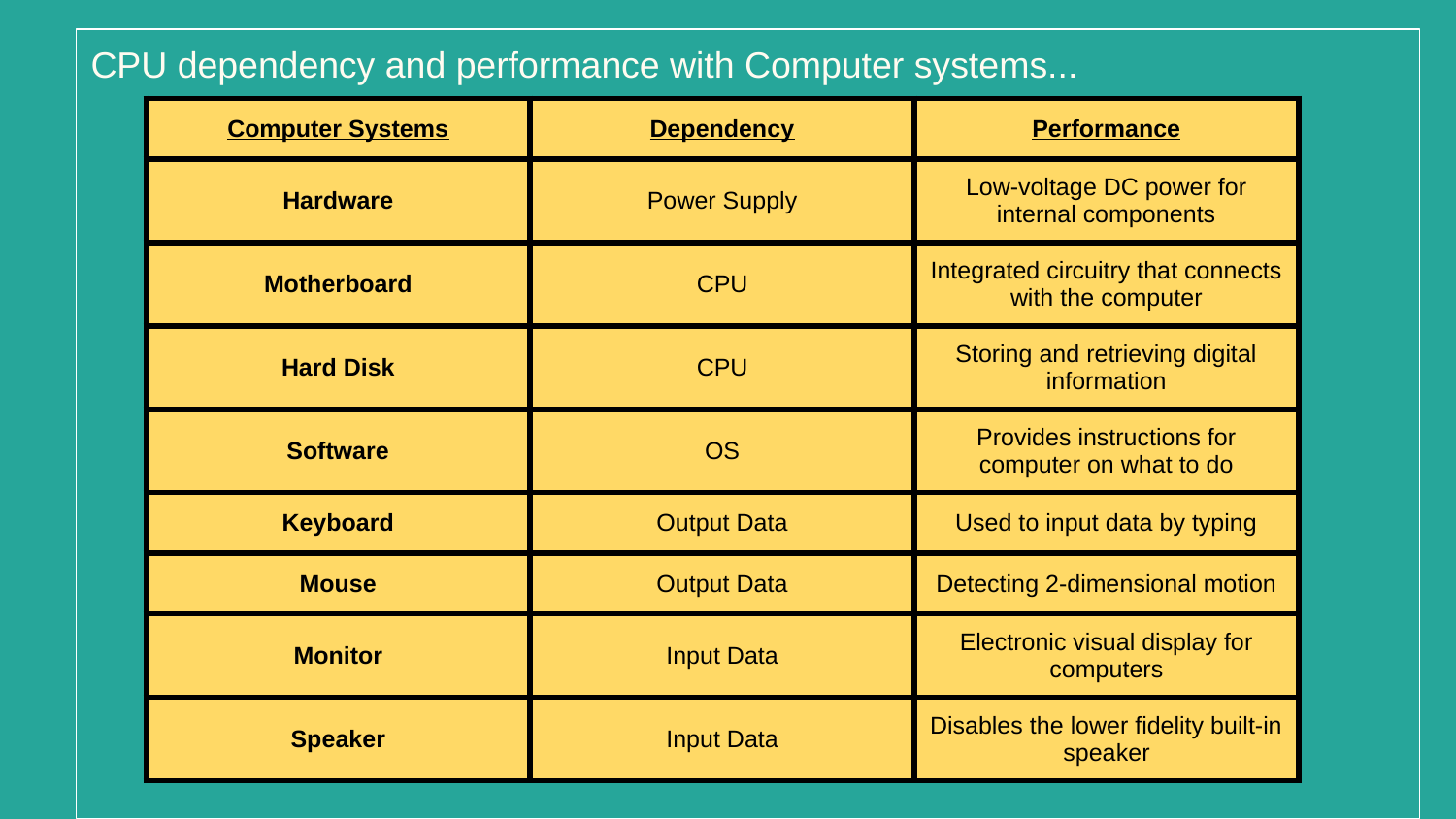

# CPU dependency and performance with Computer systems...

| Computer Systems | Dependency | Performance |
| --- | --- | --- |
| Hardware | Power Supply | Low-voltage DC power for internal components |
| Motherboard | CPU | Integrated circuitry that connects with the computer |
| Hard Disk | CPU | Storing and retrieving digital information |
| Software | OS | Provides instructions for computer on what to do |
| Keyboard | Output Data | Used to input data by typing |
| Mouse | Output Data | Detecting 2-dimensional motion |
| Monitor | Input Data | Electronic visual display for computers |
| Speaker | Input Data | Disables the lower fidelity built-in speaker |